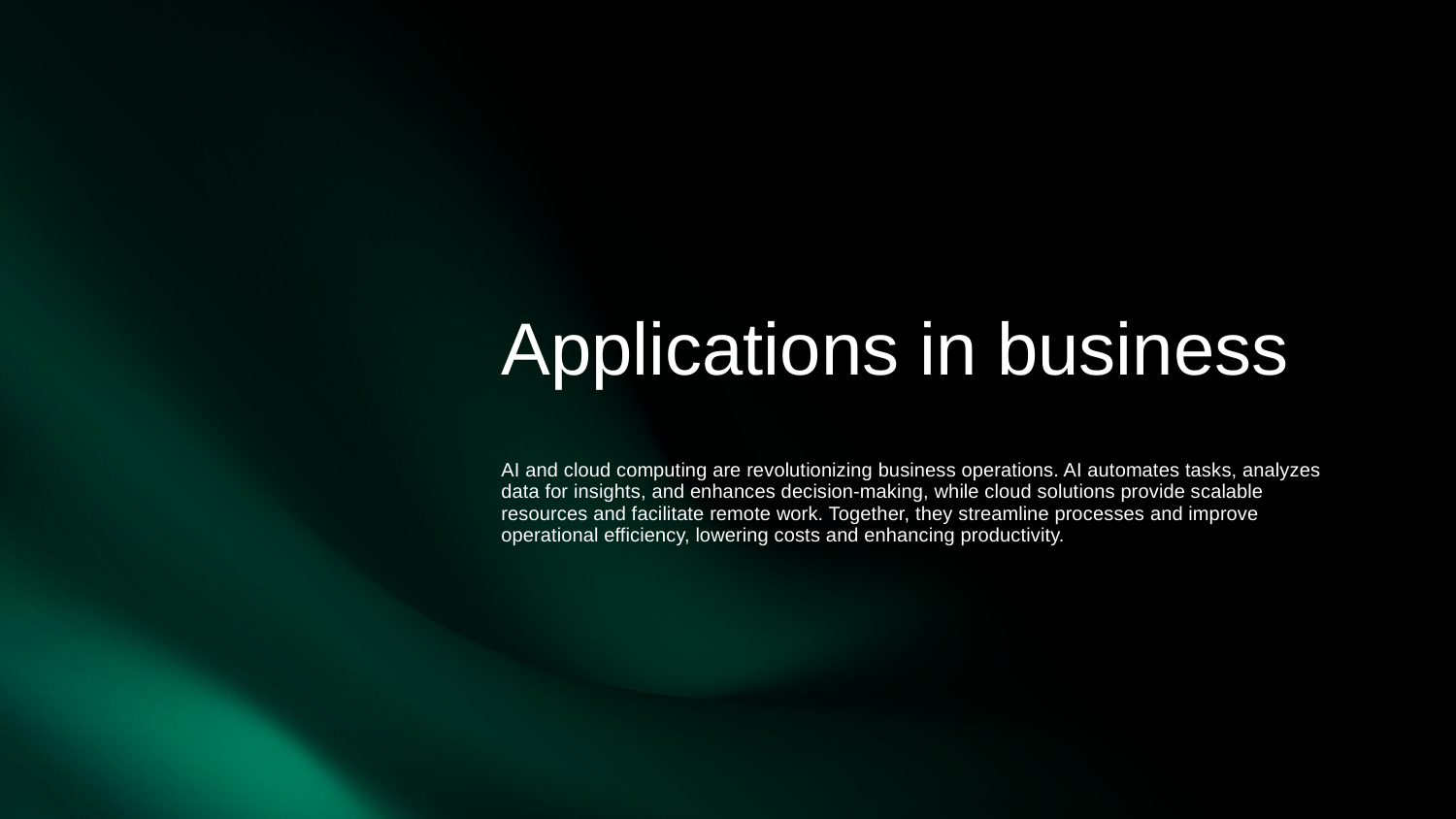

# Applications in business
AI and cloud computing are revolutionizing business operations. AI automates tasks, analyzes data for insights, and enhances decision-making, while cloud solutions provide scalable resources and facilitate remote work. Together, they streamline processes and improve operational efficiency, lowering costs and enhancing productivity.